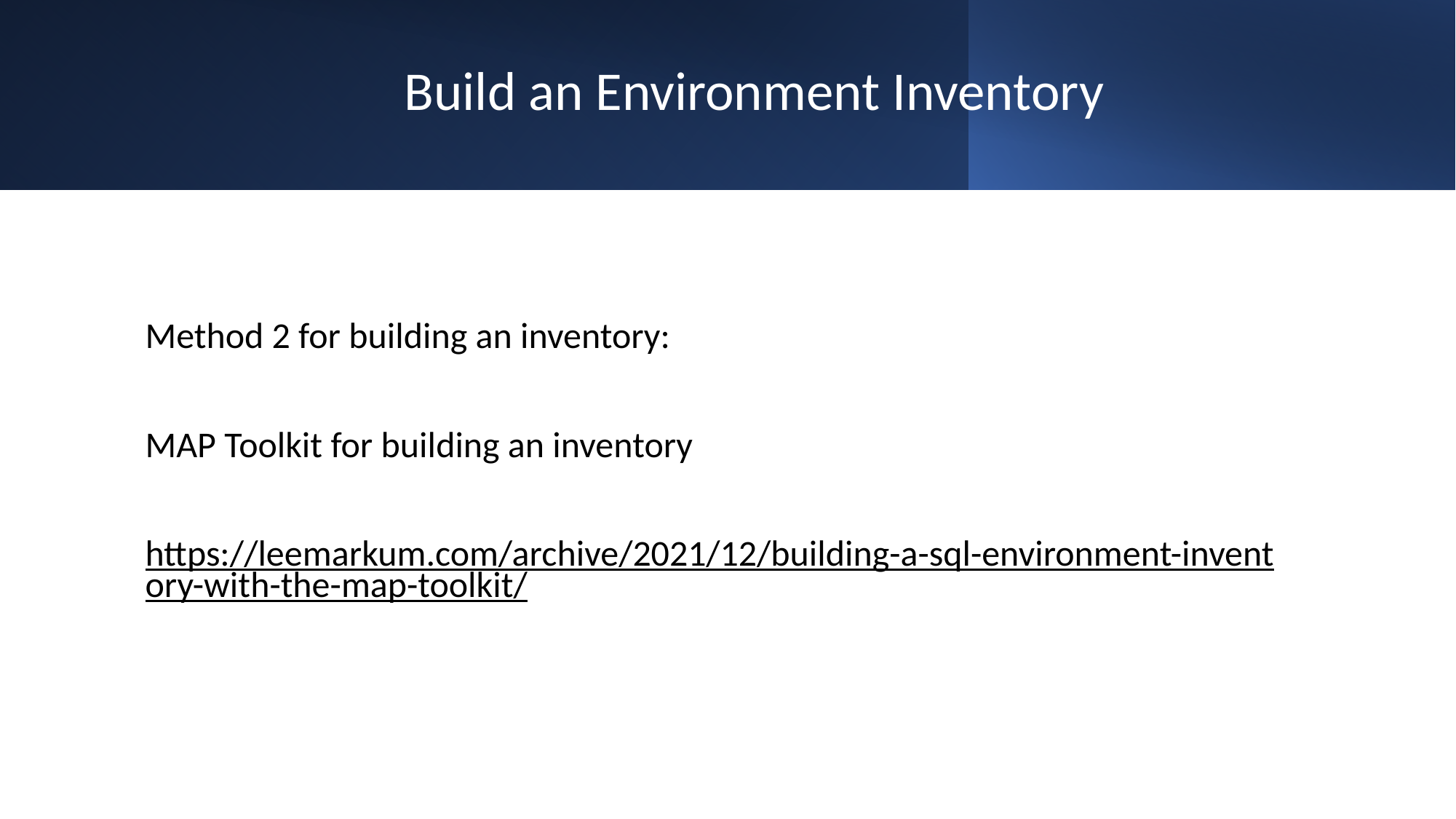

# Build an Environment Inventory

Method 2 for building an inventory:

MAP Toolkit for building an inventory

https://leemarkum.com/archive/2021/12/building-a-sql-environment-inventory-with-the-map-toolkit/